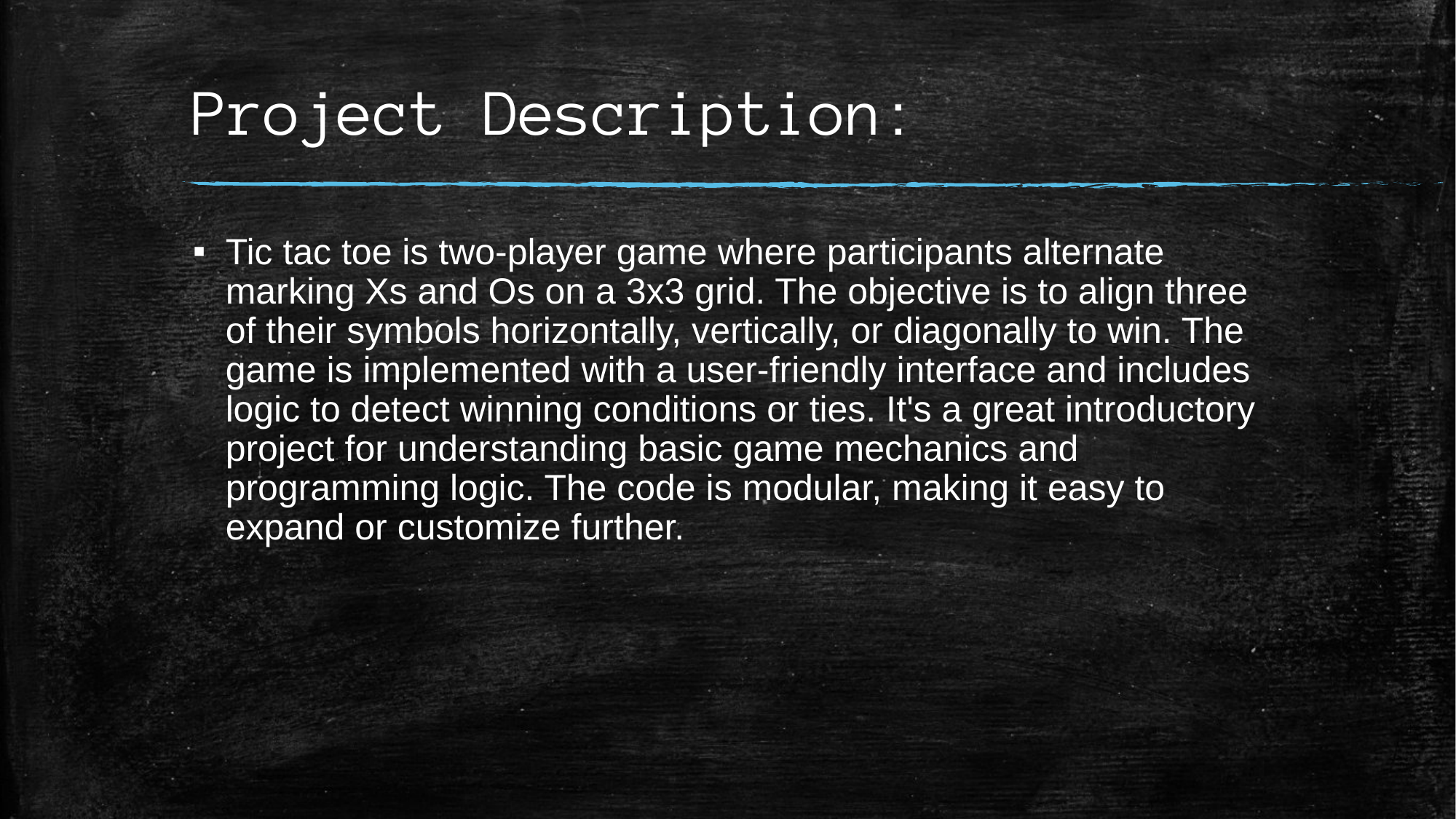

# Project Description:
Tic tac toe is two-player game where participants alternate marking Xs and Os on a 3x3 grid. The objective is to align three of their symbols horizontally, vertically, or diagonally to win. The game is implemented with a user-friendly interface and includes logic to detect winning conditions or ties. It's a great introductory project for understanding basic game mechanics and programming logic. The code is modular, making it easy to expand or customize further.